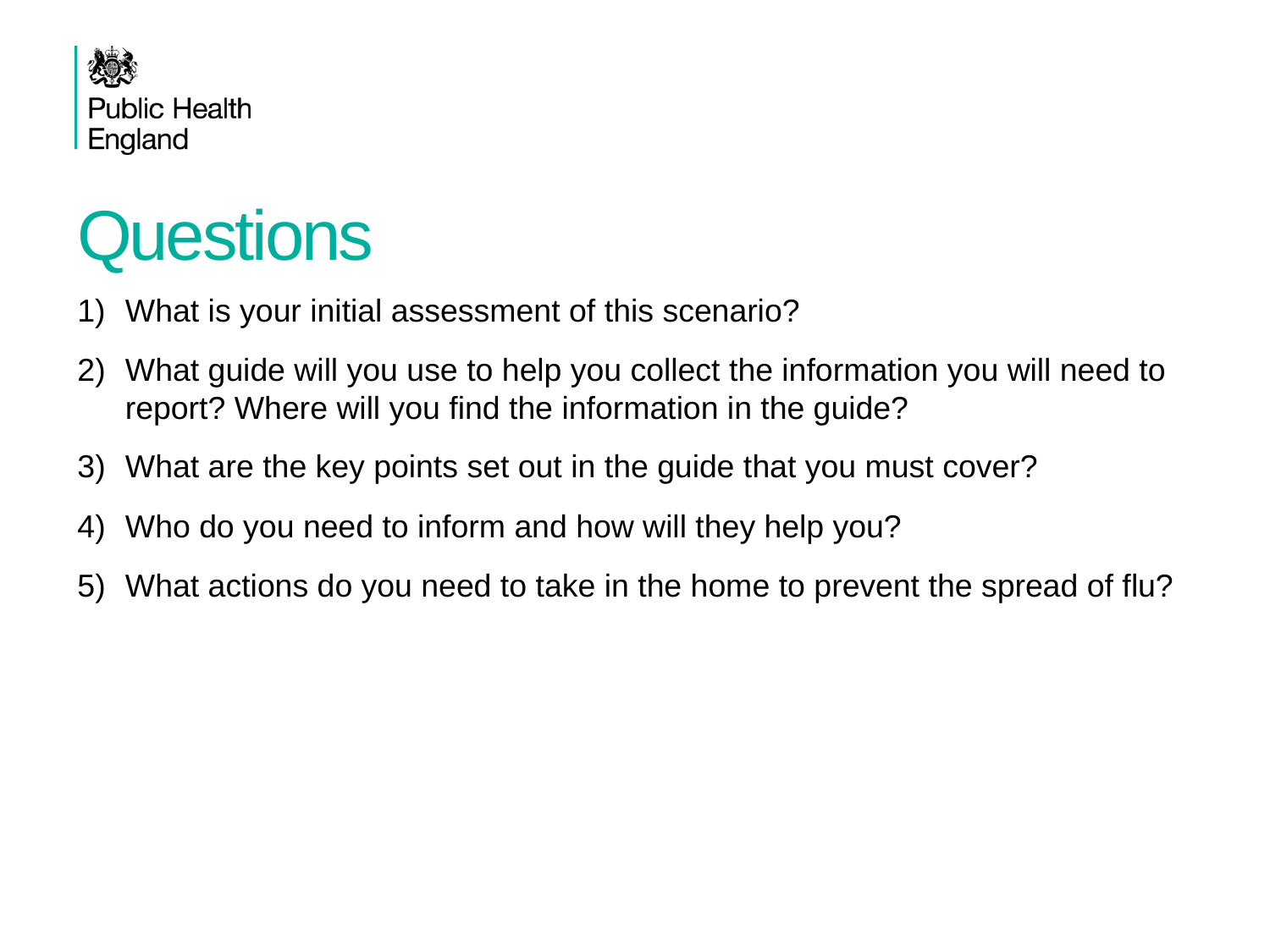

# Questions
1)	What is your initial assessment of this scenario?
What guide will you use to help you collect the information you will need to report? Where will you find the information in the guide?
What are the key points set out in the guide that you must cover?
Who do you need to inform and how will they help you?
What actions do you need to take in the home to prevent the spread of flu?